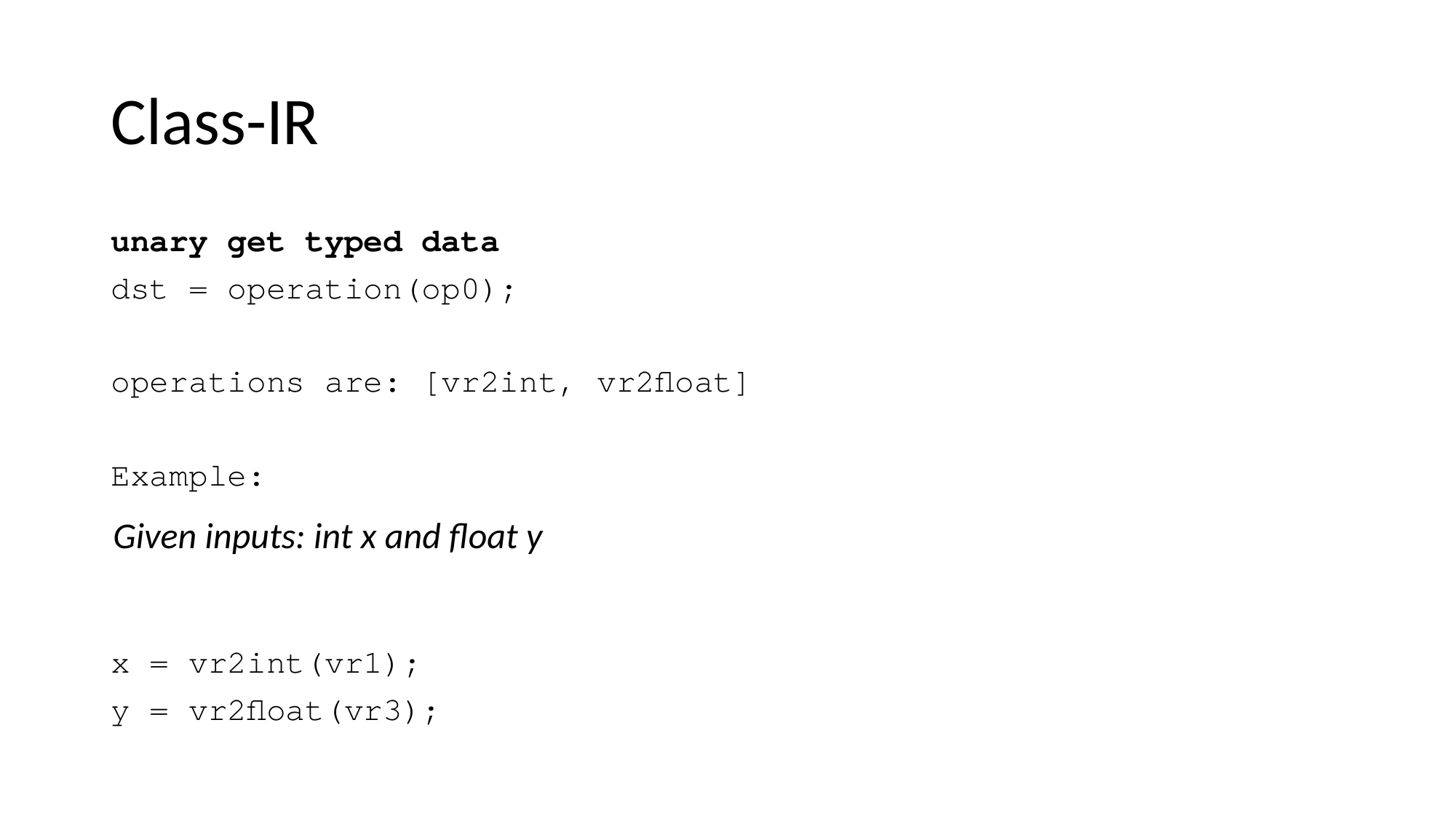

# Class-IR
unary get typed data
dst = operation(op0);

operations are: [vr2int, vr2float]

Example:

x = vr2int(vr1);
y = vr2float(vr3);
Given inputs: int x and float y